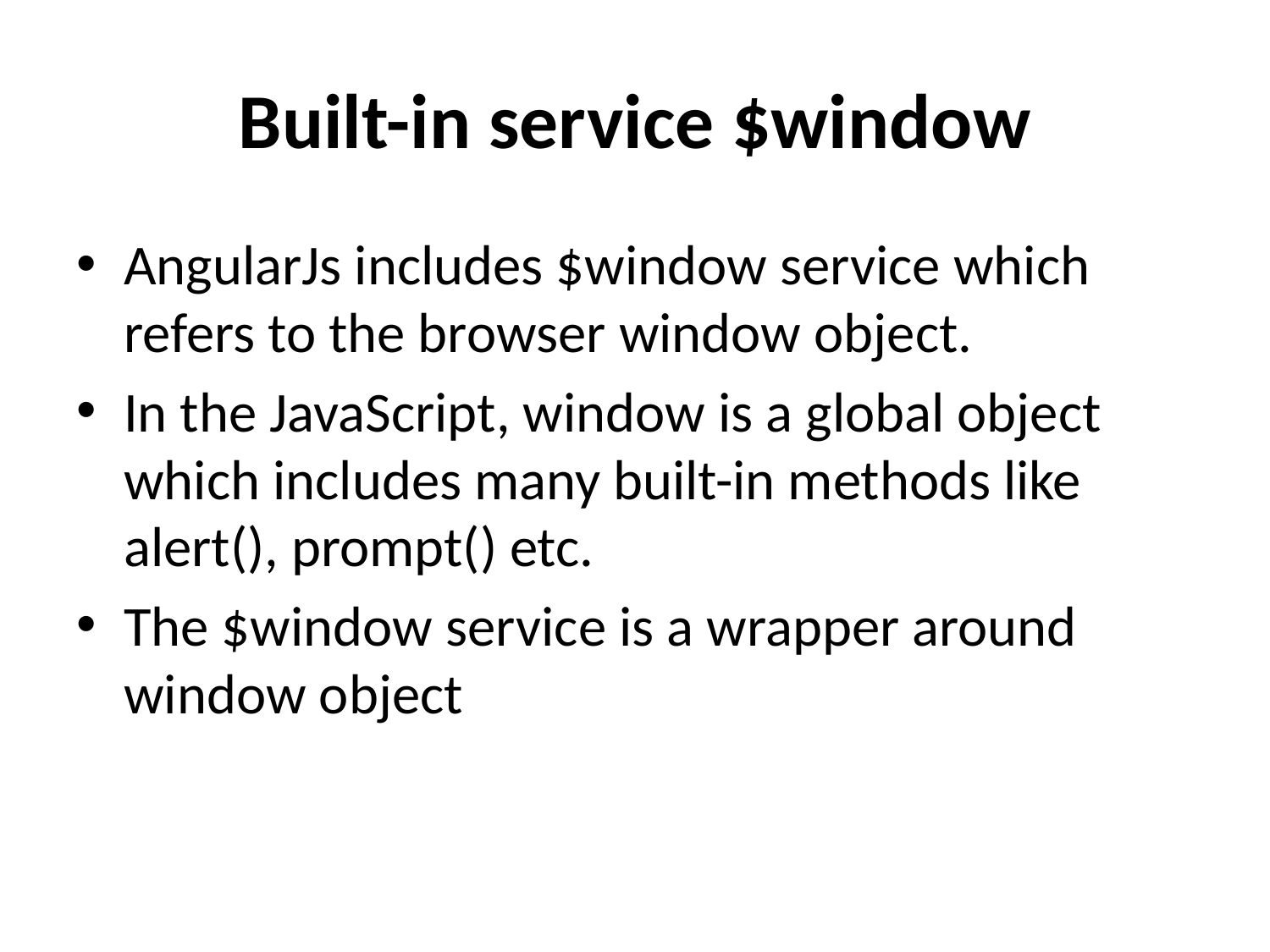

# Built-in service $window
AngularJs includes $window service which refers to the browser window object.
In the JavaScript, window is a global object which includes many built-in methods like alert(), prompt() etc.
The $window service is a wrapper around window object